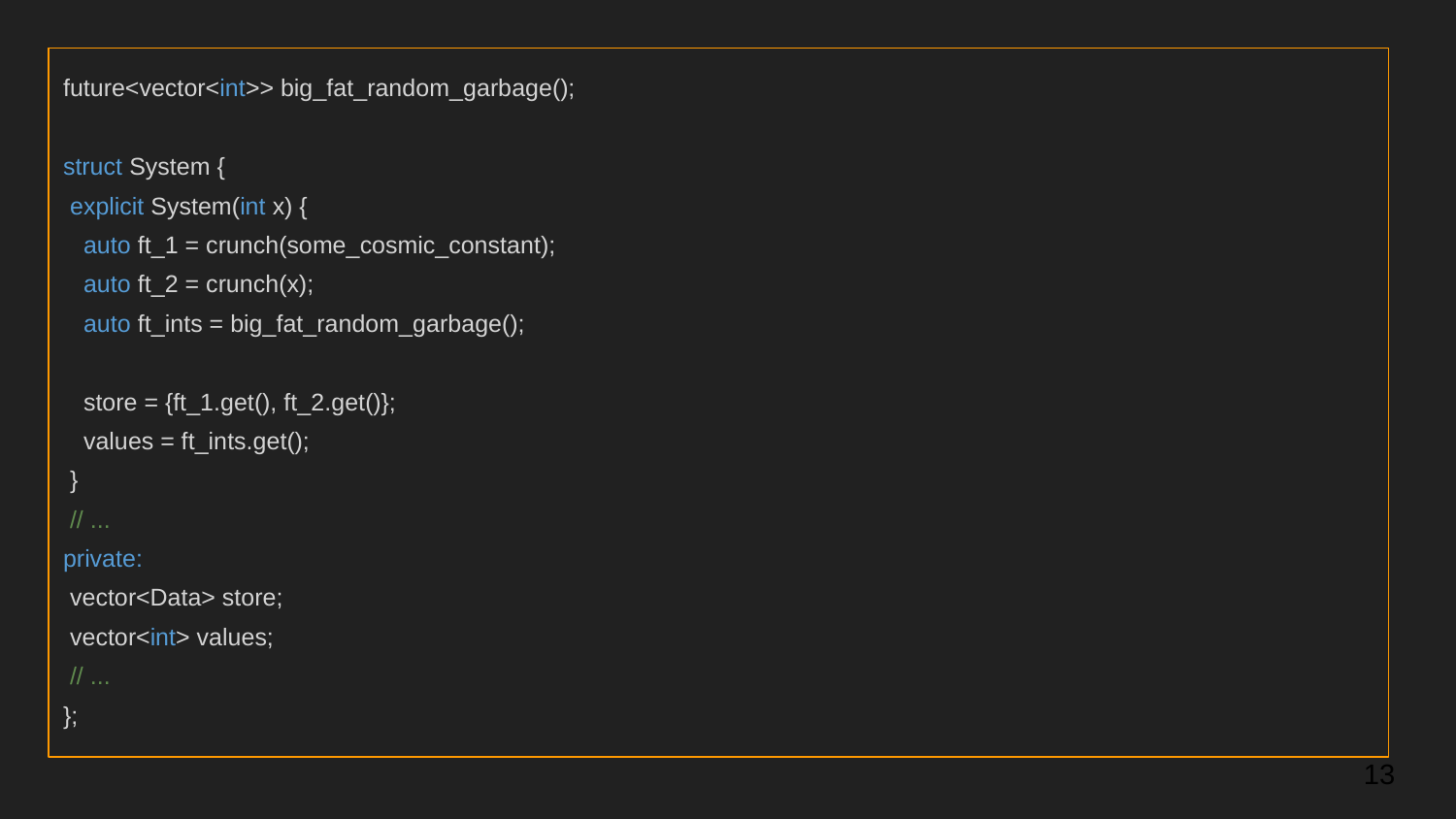

future<vector<int>> big_fat_random_garbage();

struct System {
 explicit System(int x) {
   auto ft_1 = crunch(some_cosmic_constant);
   auto ft_2 = crunch(x);
   auto ft_ints = big_fat_random_garbage();

   store = {ft_1.get(), ft_2.get()};
   values = ft_ints.get();
 }
 // ...
private:
 vector<Data> store;
 vector<int> values;
 // ...
};

13